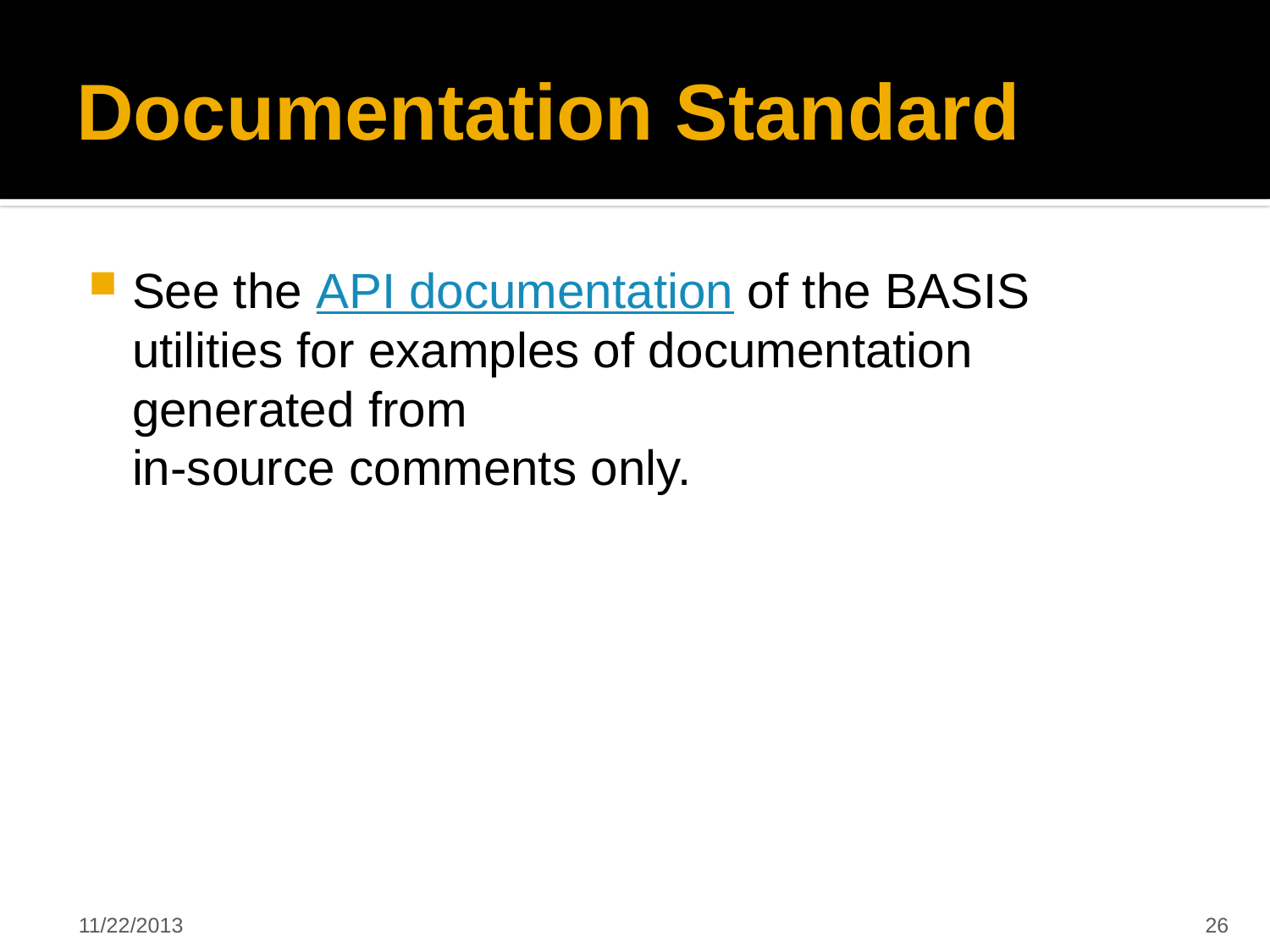

# Documentation Standard
See the API documentation of the BASIS utilities for examples of documentation generated from
in-source comments only.
11/22/2013
26